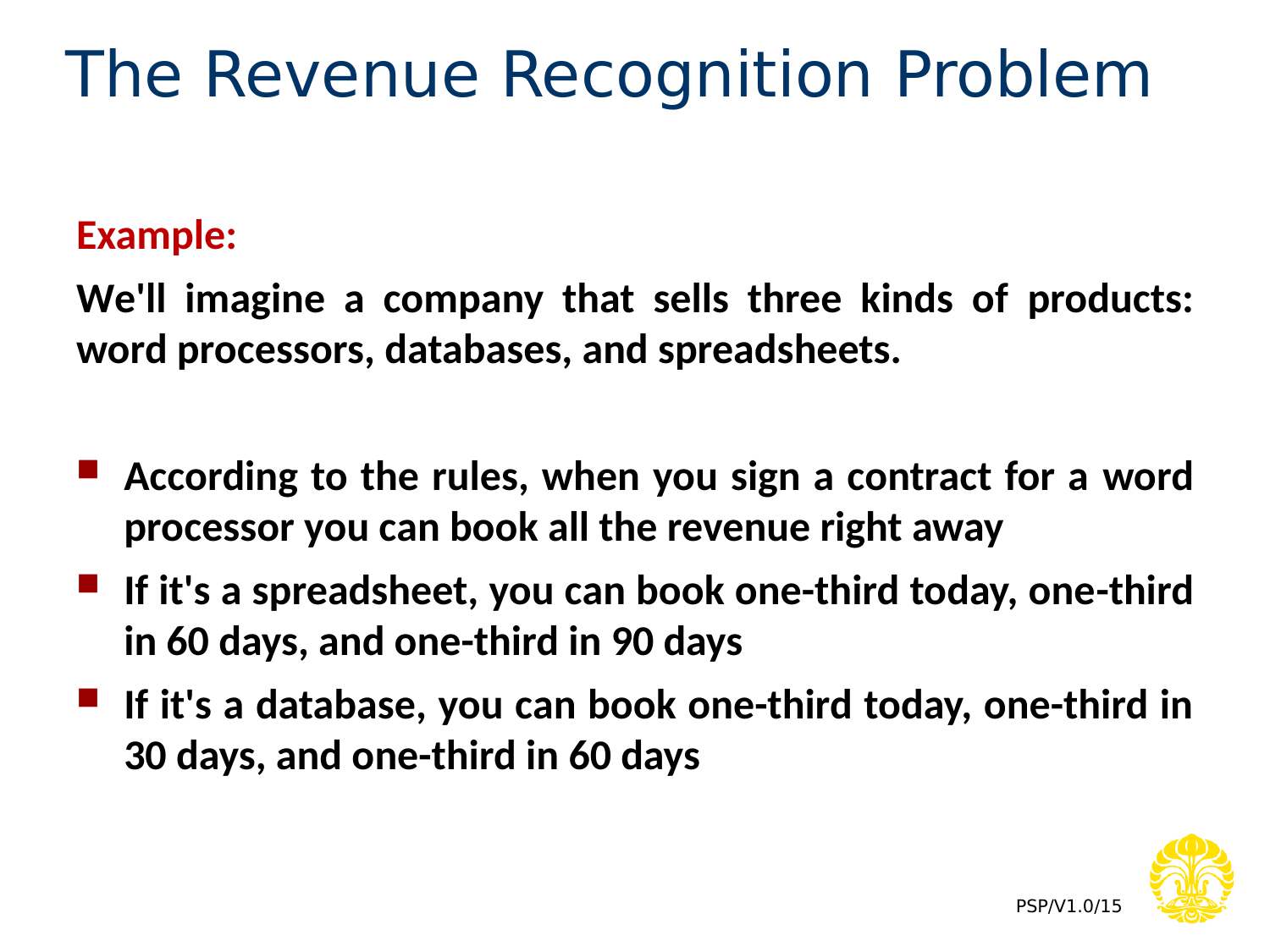

# The Revenue Recognition Problem
Example:
We'll imagine a company that sells three kinds of products: word processors, databases, and spreadsheets.

According to the rules, when you sign a contract for a word processor you can book all the revenue right away
If it's a spreadsheet, you can book one-third today, one-third in 60 days, and one-third in 90 days
If it's a database, you can book one-third today, one-third in 30 days, and one-third in 60 days